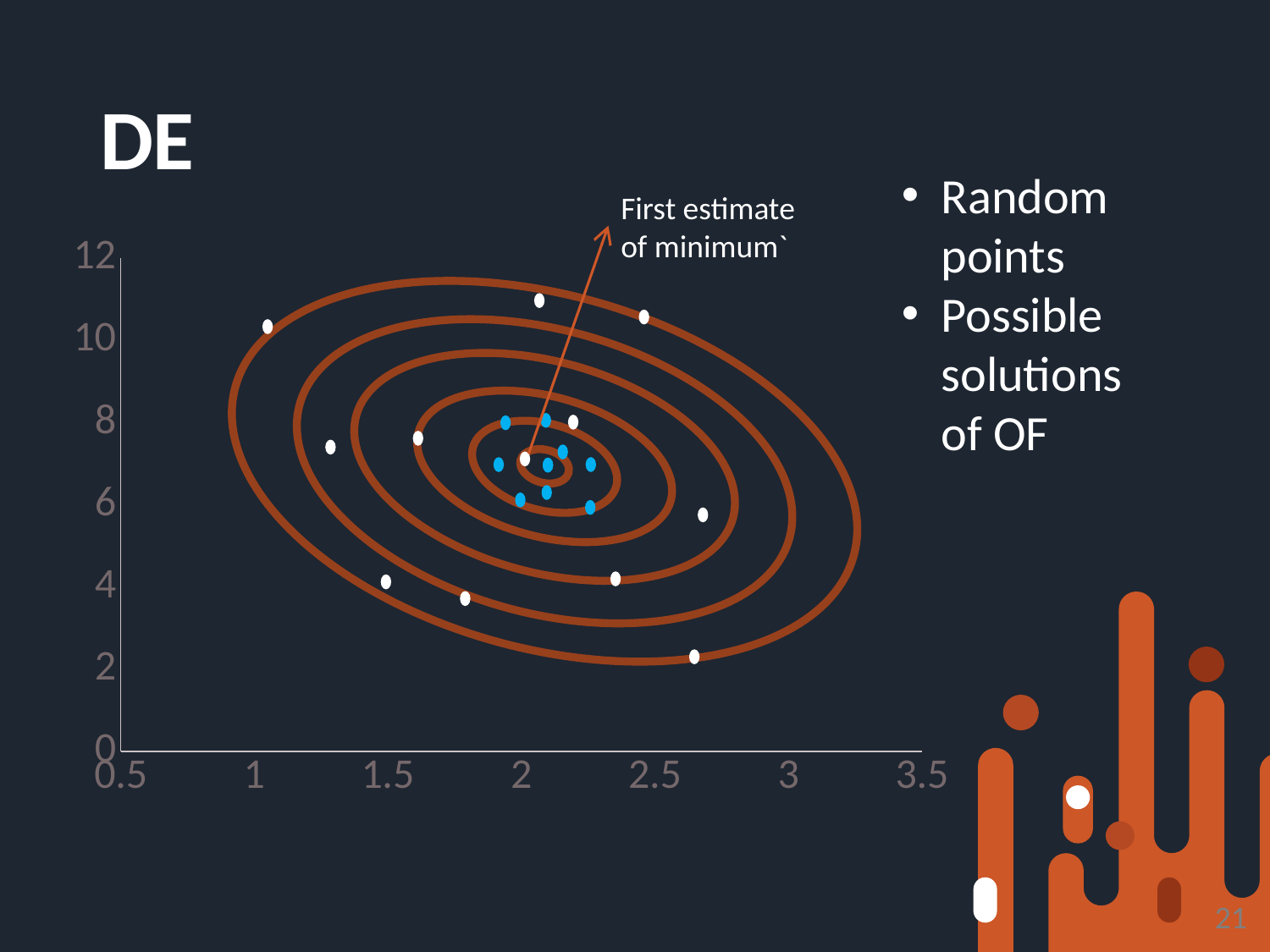

# DE
Random points
Possible solutions of OF
First estimate of minimum`

### Chart

| Category |  |
|---|---|

21